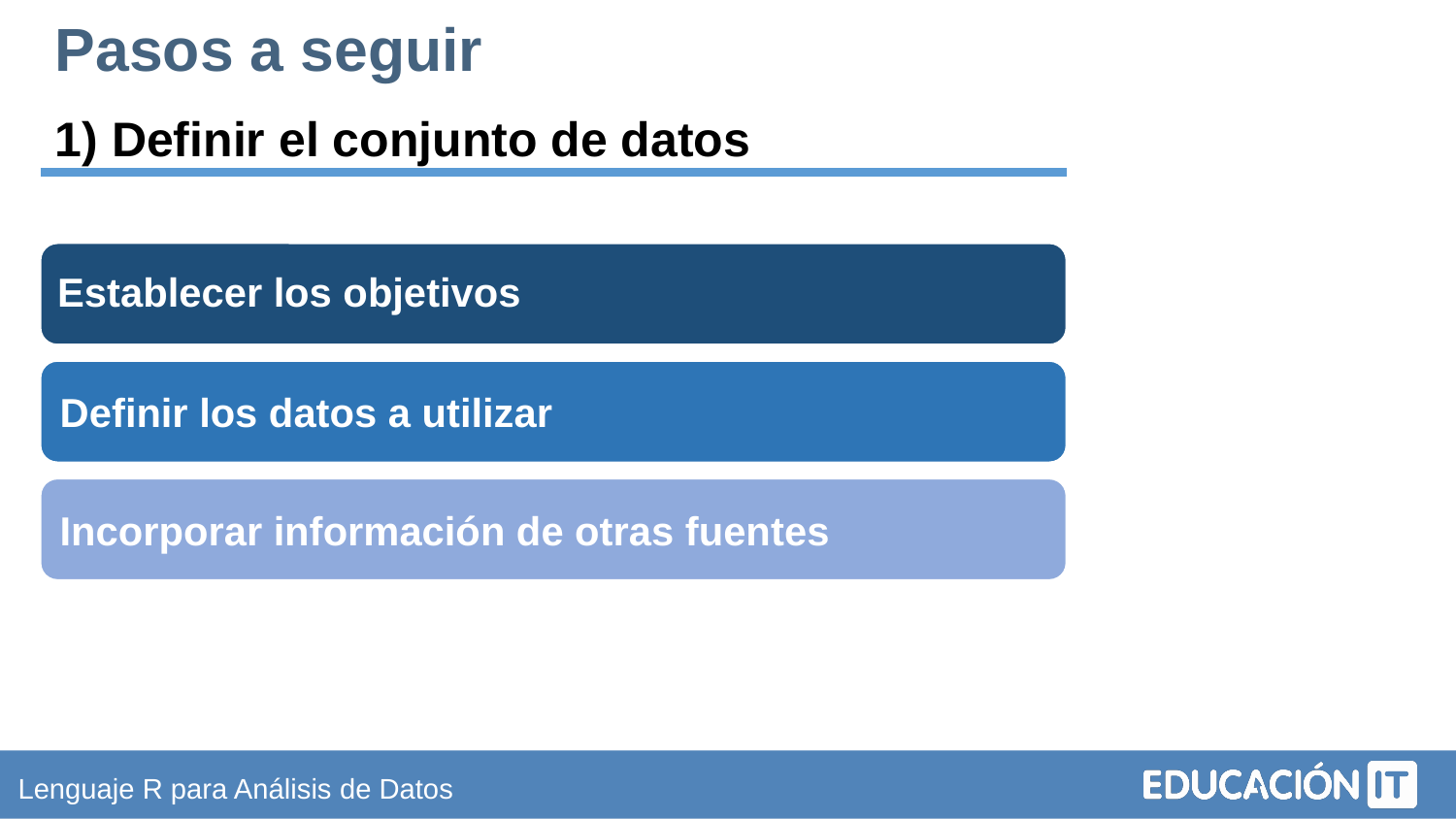

Pasos a seguir
1) Definir el conjunto de datos

Establecer los objetivos
Definir los datos a utilizar
Incorporar información de otras fuentes